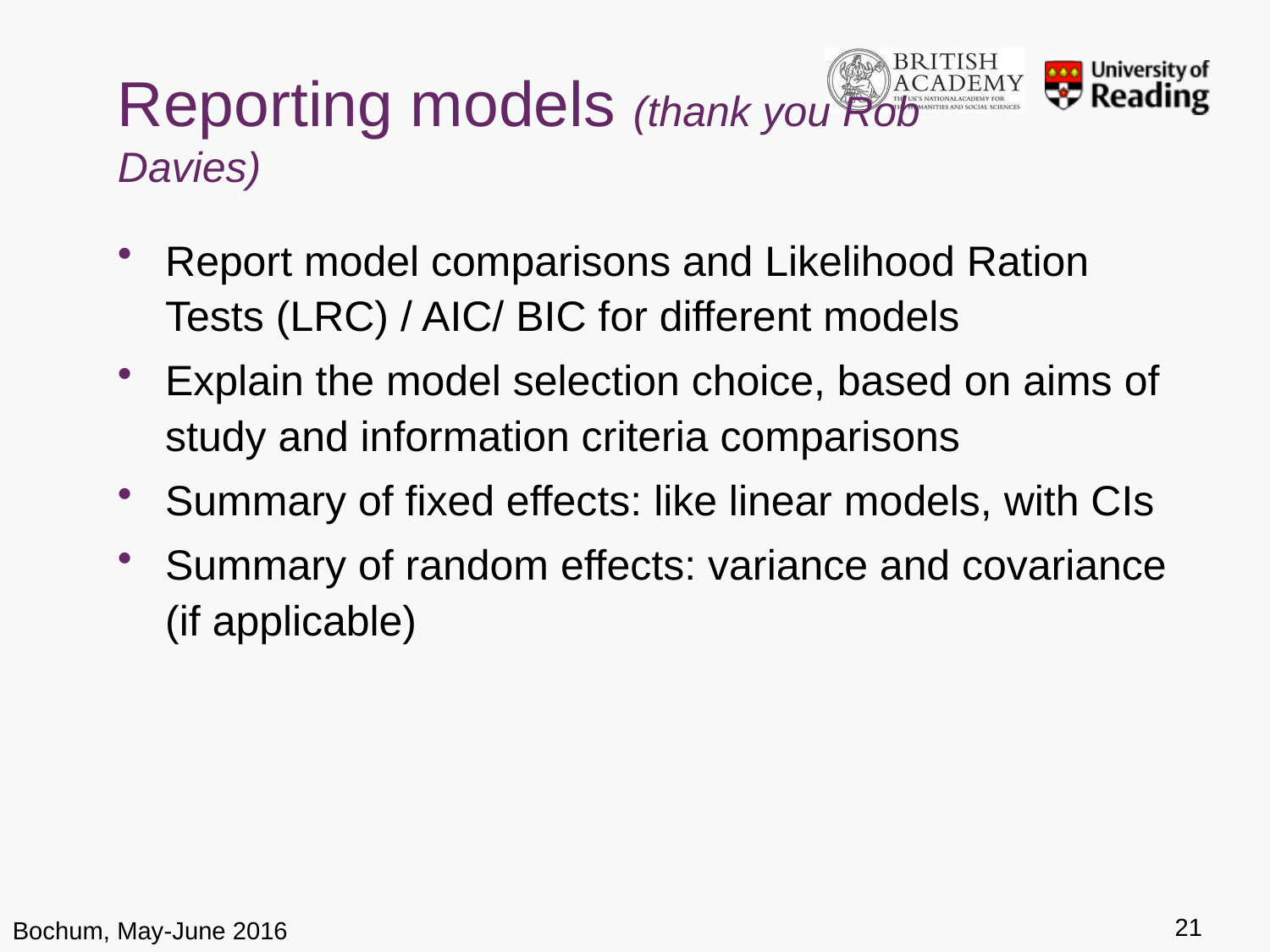

# Reporting models (thank you Rob Davies)
Report model comparisons and Likelihood Ration Tests (LRC) / AIC/ BIC for different models
Explain the model selection choice, based on aims of study and information criteria comparisons
Summary of fixed effects: like linear models, with CIs
Summary of random effects: variance and covariance (if applicable)

21